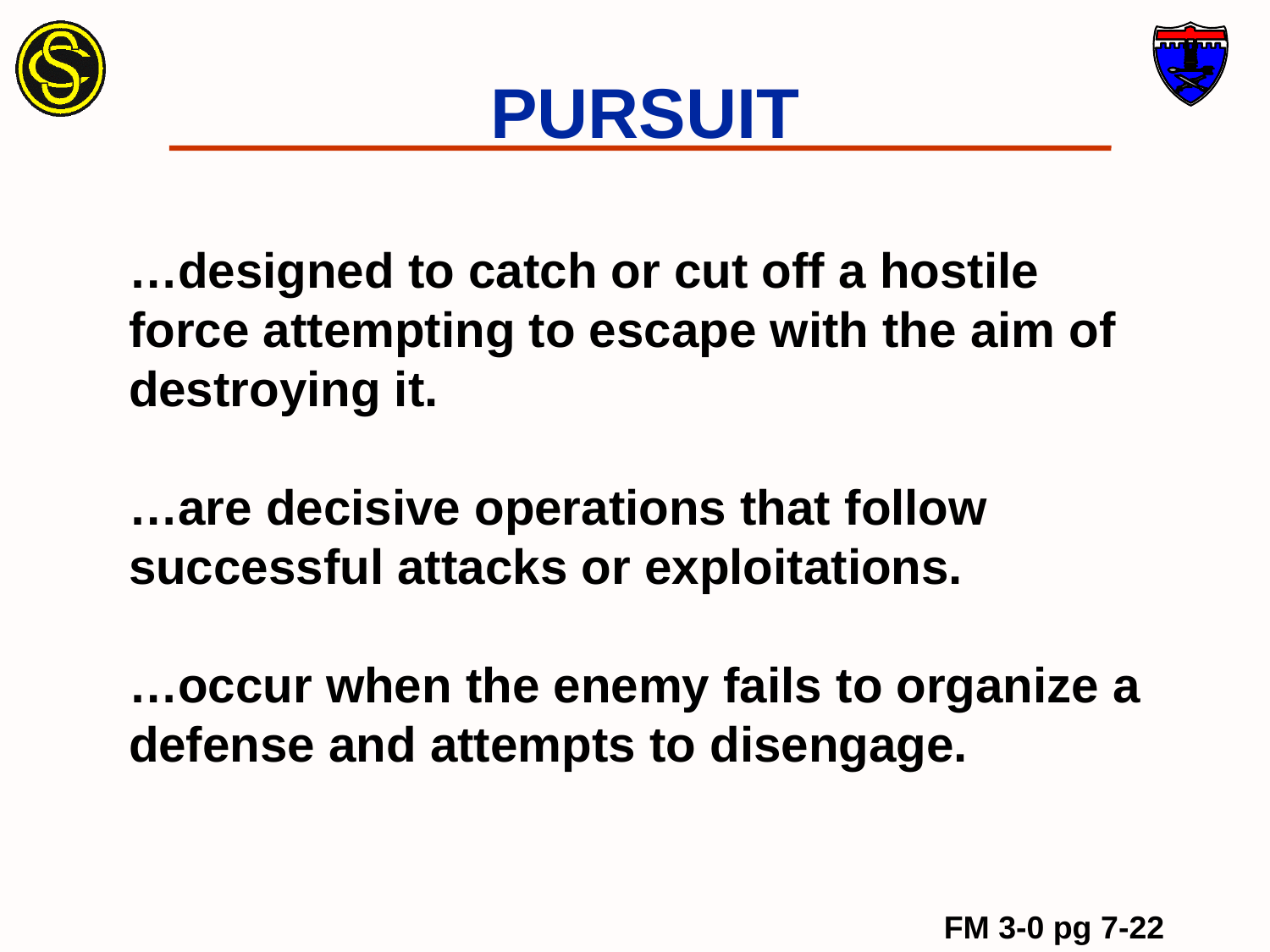

# PURSUIT
…designed to catch or cut off a hostile force attempting to escape with the aim of destroying it.

…are decisive operations that follow successful attacks or exploitations.

…occur when the enemy fails to organize a defense and attempts to disengage.
FM 3-0 pg 7-22